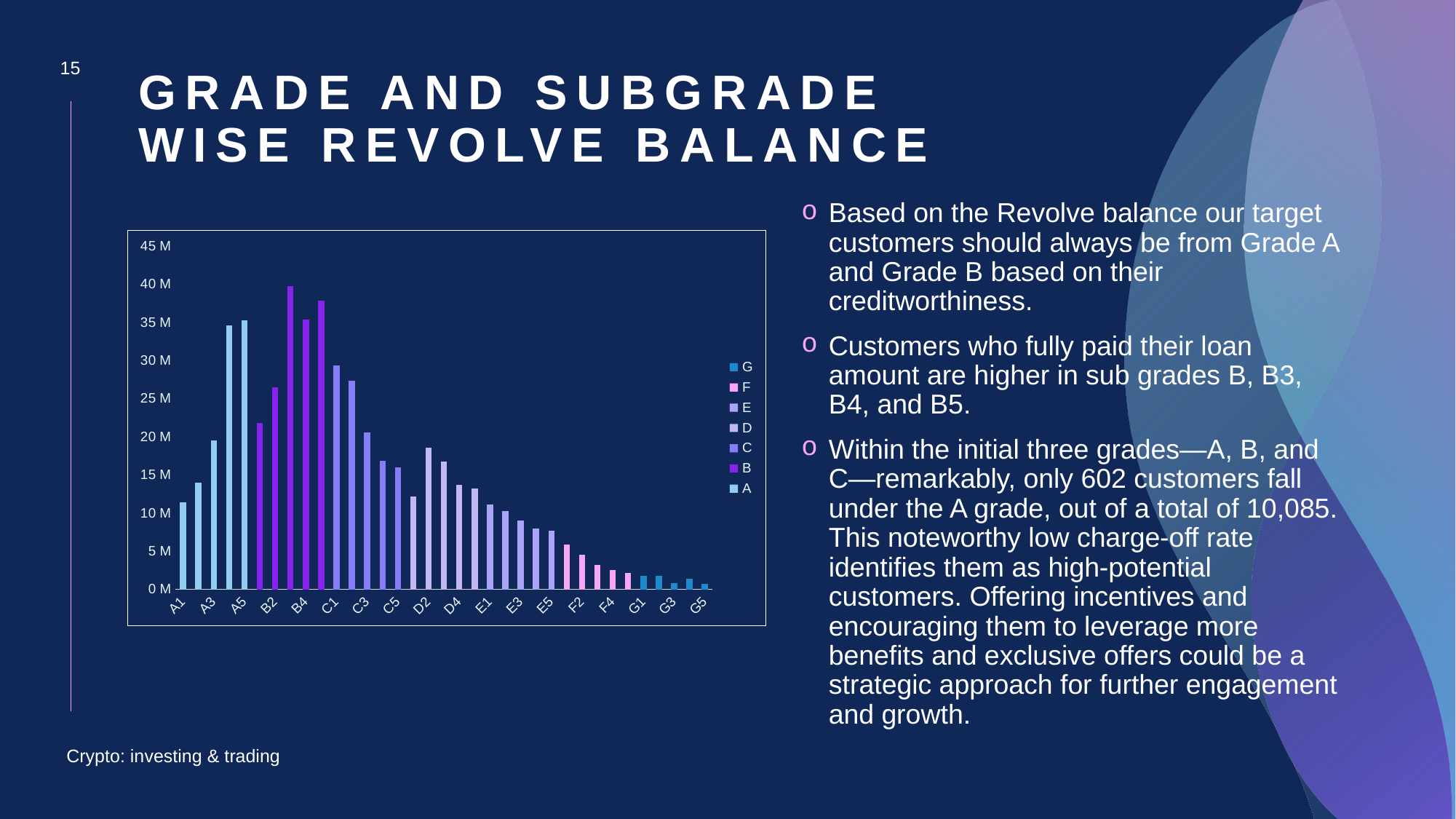

15
# Grade and subgrade wise Revolve balance
Based on the Revolve balance our target customers should always be from Grade A and Grade B based on their creditworthiness.
Customers who fully paid their loan amount are higher in sub grades B, B3, B4, and B5.
Within the initial three grades—A, B, and C—remarkably, only 602 customers fall under the A grade, out of a total of 10,085. This noteworthy low charge-off rate identifies them as high-potential customers. Offering incentives and encouraging them to leverage more benefits and exclusive offers could be a strategic approach for further engagement and growth.

### Chart

| Category | A | B | C | D | E | F | G |
|---|---|---|---|---|---|---|---|
| A1 | 11365196.0 | None | None | None | None | None | None |
| A2 | 14004780.0 | None | None | None | None | None | None |
| A3 | 19543922.0 | None | None | None | None | None | None |
| A4 | 34557156.0 | None | None | None | None | None | None |
| A5 | 35303045.0 | None | None | None | None | None | None |
| B1 | None | 21842079.0 | None | None | None | None | None |
| B2 | None | 26478439.0 | None | None | None | None | None |
| B3 | None | 39723554.0 | None | None | None | None | None |
| B4 | None | 35405811.0 | None | None | None | None | None |
| B5 | None | 37858666.0 | None | None | None | None | None |
| C1 | None | None | 29384926.0 | None | None | None | None |
| C2 | None | None | 27321114.0 | None | None | None | None |
| C3 | None | None | 20531370.0 | None | None | None | None |
| C4 | None | None | 16867691.0 | None | None | None | None |
| C5 | None | None | 16015609.0 | None | None | None | None |
| D1 | None | None | None | 12130255.0 | None | None | None |
| D2 | None | None | None | 18570972.0 | None | None | None |
| D3 | None | None | None | 16793781.0 | None | None | None |
| D4 | None | None | None | 13742947.0 | None | None | None |
| D5 | None | None | None | 13252474.0 | None | None | None |
| E1 | None | None | None | None | 11132588.0 | None | None |
| E2 | None | None | None | None | 10242033.0 | None | None |
| E3 | None | None | None | None | 9039059.0 | None | None |
| E4 | None | None | None | None | 7990991.0 | None | None |
| E5 | None | None | None | None | 7669868.0 | None | None |
| F1 | None | None | None | None | None | 5840746.0 | None |
| F2 | None | None | None | None | None | 4528248.0 | None |
| F3 | None | None | None | None | None | 3175435.0 | None |
| F4 | None | None | None | None | None | 2551064.0 | None |
| F5 | None | None | None | None | None | 2187323.0 | None |
| G1 | None | None | None | None | None | None | 1808763.0 |
| G2 | None | None | None | None | None | None | 1729627.0 |
| G3 | None | None | None | None | None | None | 832193.0 |
| G4 | None | None | None | None | None | None | 1390628.0 |
| G5 | None | None | None | None | None | None | 701515.0 |
Crypto: investing & trading